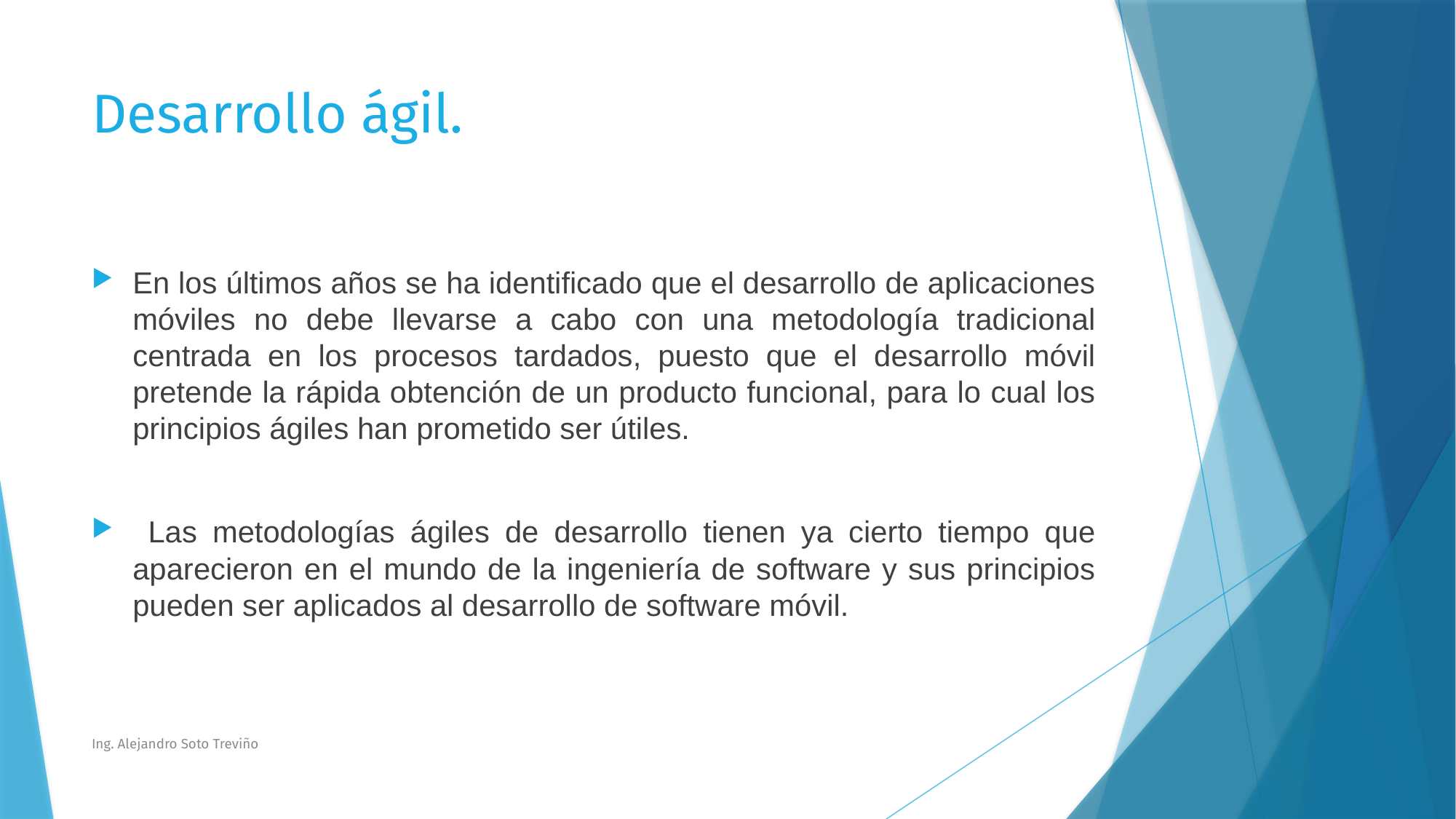

# Desarrollo ágil.
En los últimos años se ha identificado que el desarrollo de aplicaciones móviles no debe llevarse a cabo con una metodología tradicional centrada en los procesos tardados, puesto que el desarrollo móvil pretende la rápida obtención de un producto funcional, para lo cual los principios ágiles han prometido ser útiles.

 Las metodologías ágiles de desarrollo tienen ya cierto tiempo que aparecieron en el mundo de la ingeniería de software y sus principios pueden ser aplicados al desarrollo de software móvil.
Ing. Alejandro Soto Treviño